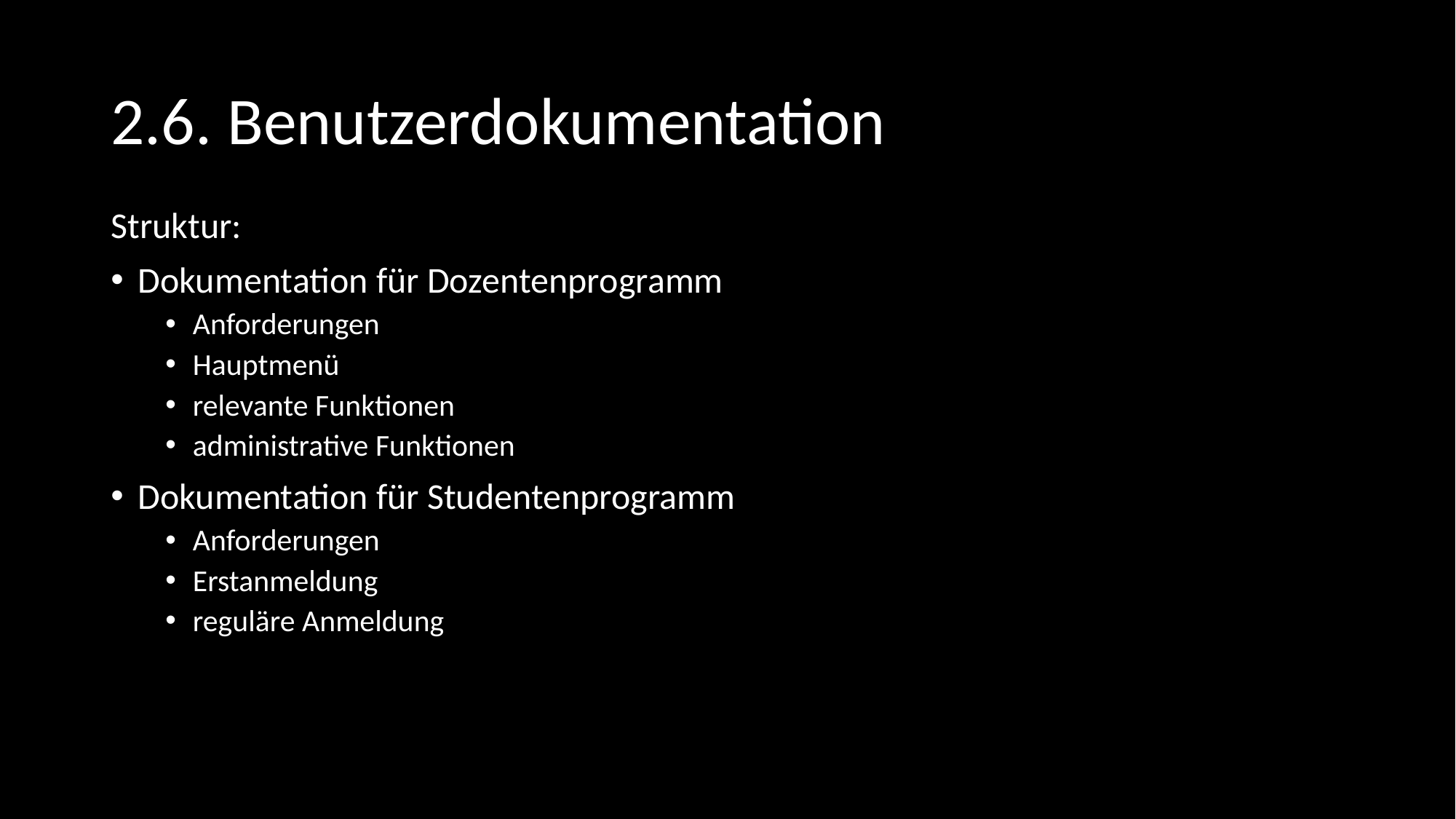

# 2.6. Benutzerdokumentation
Struktur:
Dokumentation für Dozentenprogramm
Anforderungen
Hauptmenü
relevante Funktionen
administrative Funktionen
Dokumentation für Studentenprogramm
Anforderungen
Erstanmeldung
reguläre Anmeldung